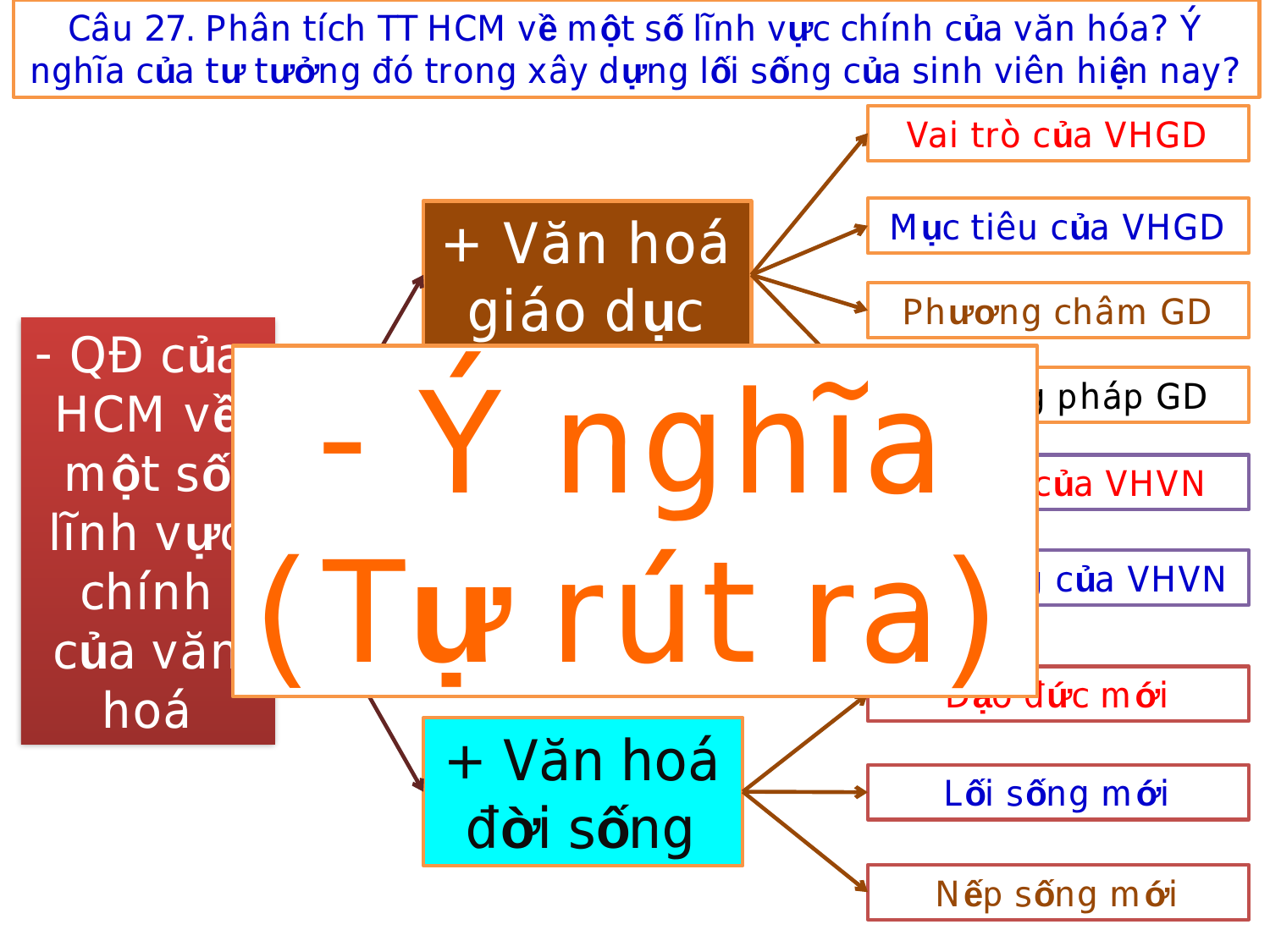

Câu 27. Phân tích TT HCM về một số lĩnh vực chính của văn hóa? Ý nghĩa của tư tưởng đó trong xây dựng lối sống của sinh viên hiện nay?
Vai trò của VHGD
Mục tiêu của VHGD
+ Văn hoá giáo dục
Phương châm GD
- QĐ của  HCM về một số lĩnh vực chính của văn hoá
- Ý nghĩa (Tự rút ra)
Phương pháp GD
+ Văn hoá văn nghệ
Vai trò của VHVN
Nội dung của VHVN
Đạo đức mới
+ Văn hoá đời sống
Lối sống mới
Nếp sống mới